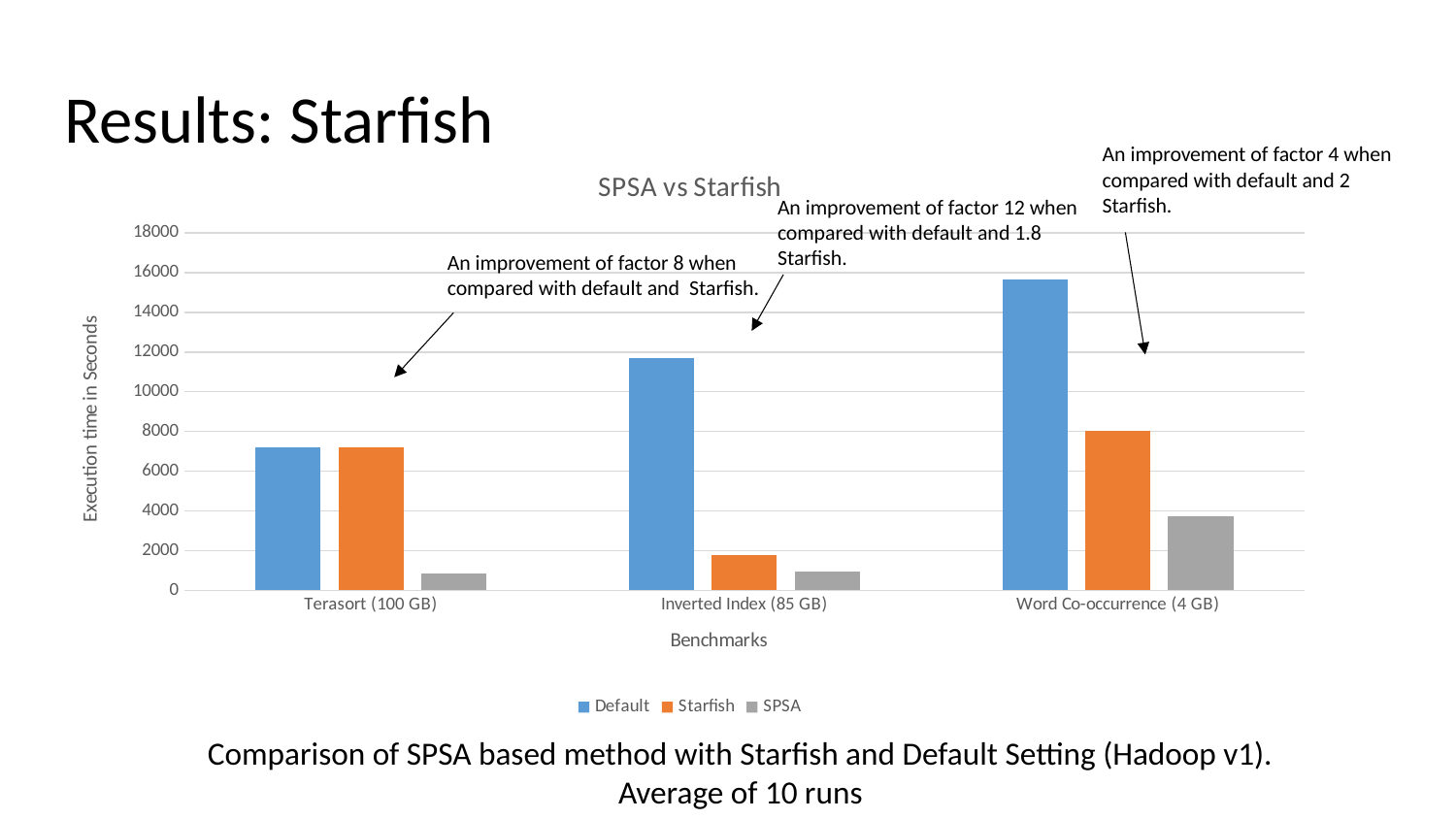

# Results: Starfish
An improvement of factor 4 when compared with default and 2 Starfish.

### Chart: SPSA vs Starfish

| Category | Default | Starfish | SPSA |
|---|---|---|---|
| Terasort (100 GB) | 7223.0 | 7200.0 | 860.0 |
| Inverted Index (85 GB) | 11700.0 | 1765.0 | 960.0 |
| Word Co-occurrence (4 GB) | 15660.0 | 8023.0 | 3732.0 |
An improvement of factor 12 when compared with default and 1.8 Starfish.
An improvement of factor 8 when compared with default and  Starfish.
Comparison of SPSA based method with Starfish and Default Setting (Hadoop v1). Average of 10 runs